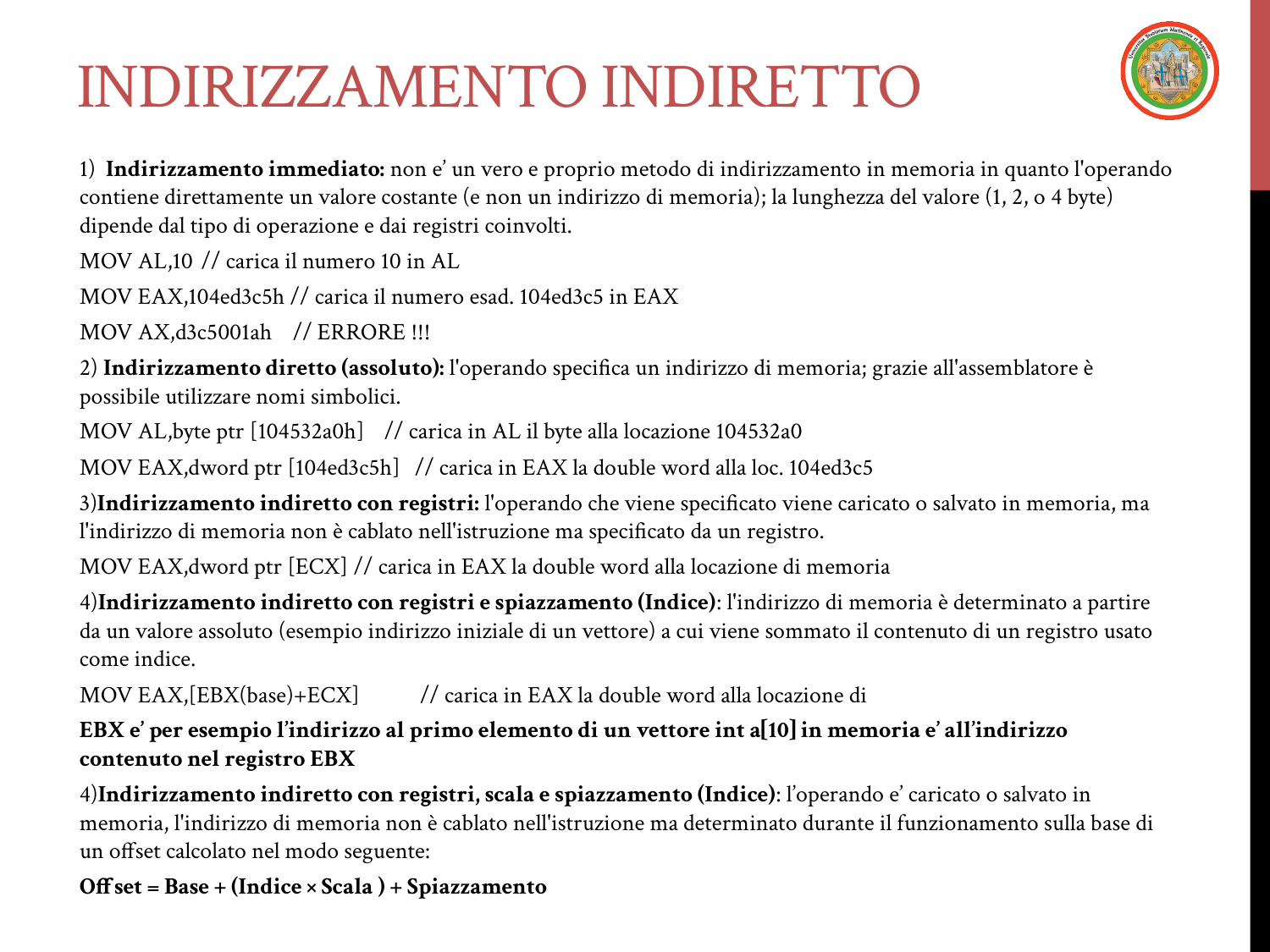

# Indirizzamento indiretto
1)  Indirizzamento immediato: non e’ un vero e proprio metodo di indirizzamento in memoria in quanto l'operando contiene direttamente un valore costante (e non un indirizzo di memoria); la lunghezza del valore (1, 2, o 4 byte) dipende dal tipo di operazione e dai registri coinvolti.
MOV AL,10 		// carica il numero 10 in AL
MOV EAX,104ed3c5h // carica il numero esad. 104ed3c5 in EAX
MOV AX,d3c5001ah 	// ERRORE !!!
2) Indirizzamento diretto (assoluto): l'operando specifica un indirizzo di memoria; grazie all'assemblatore è possibile utilizzare nomi simbolici.
MOV AL,byte ptr [104532a0h] 	// carica in AL il byte alla locazione 104532a0
MOV EAX,dword ptr [104ed3c5h] 	// carica in EAX la double word alla loc. 104ed3c5
3)Indirizzamento indiretto con registri: l'operando che viene specificato viene caricato o salvato in memoria, ma l'indirizzo di memoria non è cablato nell'istruzione ma specificato da un registro.
MOV EAX,dword ptr [ECX] 	// carica in EAX la double word alla locazione di memoria
4)Indirizzamento indiretto con registri e spiazzamento (Indice): l'indirizzo di memoria è determinato a partire da un valore assoluto (esempio indirizzo iniziale di un vettore) a cui viene sommato il contenuto di un registro usato come indice.
MOV EAX,[EBX(base)+ECX]		 // carica in EAX la double word alla locazione di
EBX e’ per esempio l’indirizzo al primo elemento di un vettore int a[10] in memoria e’ all’indirizzo contenuto nel registro EBX
4)Indirizzamento indiretto con registri, scala e spiazzamento (Indice): l’operando e’ caricato o salvato in memoria, l'indirizzo di memoria non è cablato nell'istruzione ma determinato durante il funzionamento sulla base di un offset calcolato nel modo seguente:
Offset = Base + (Indice × Scala ) + Spiazzamento